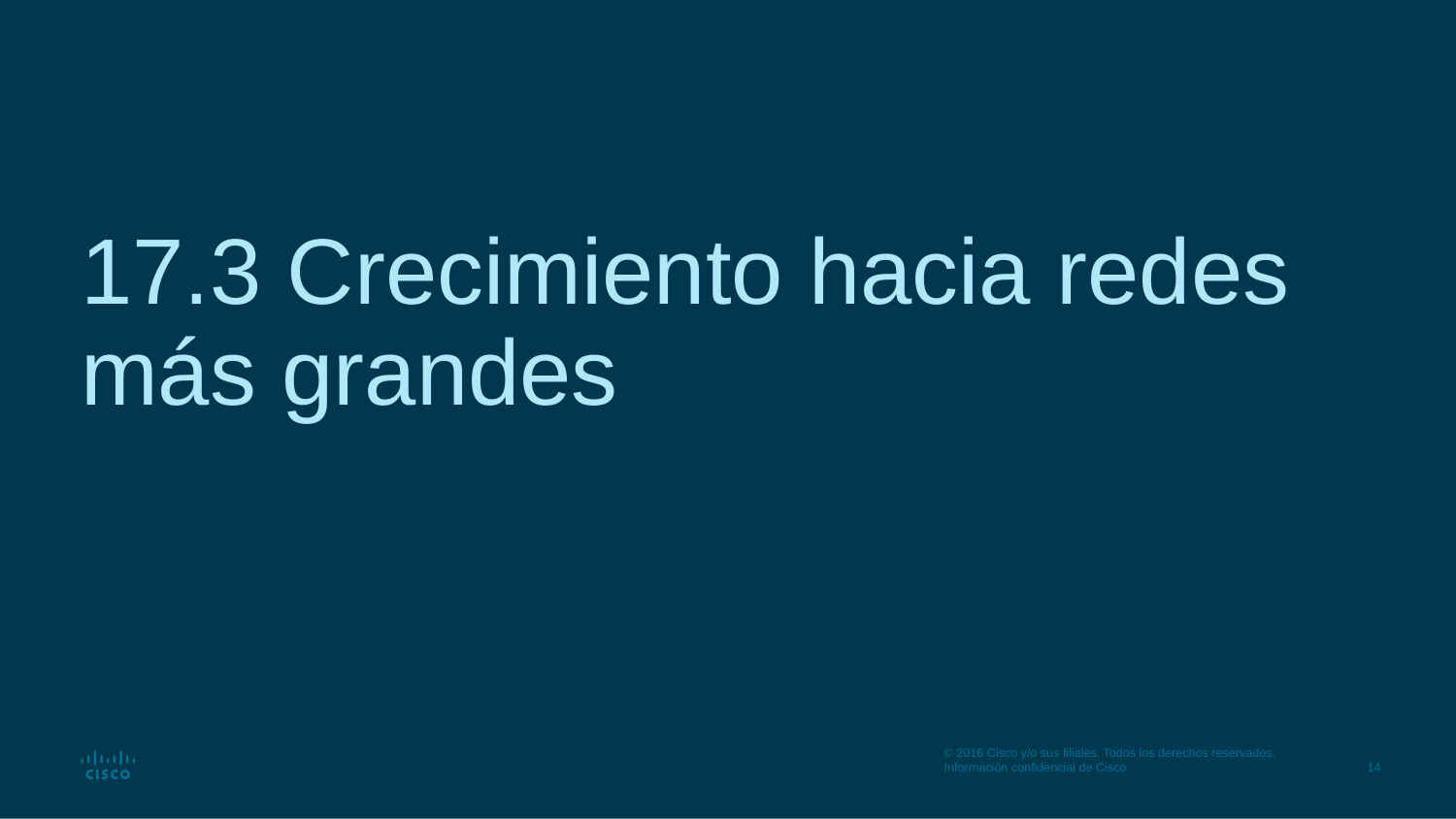

# 17.3 Crecimiento hacia redes más grandes